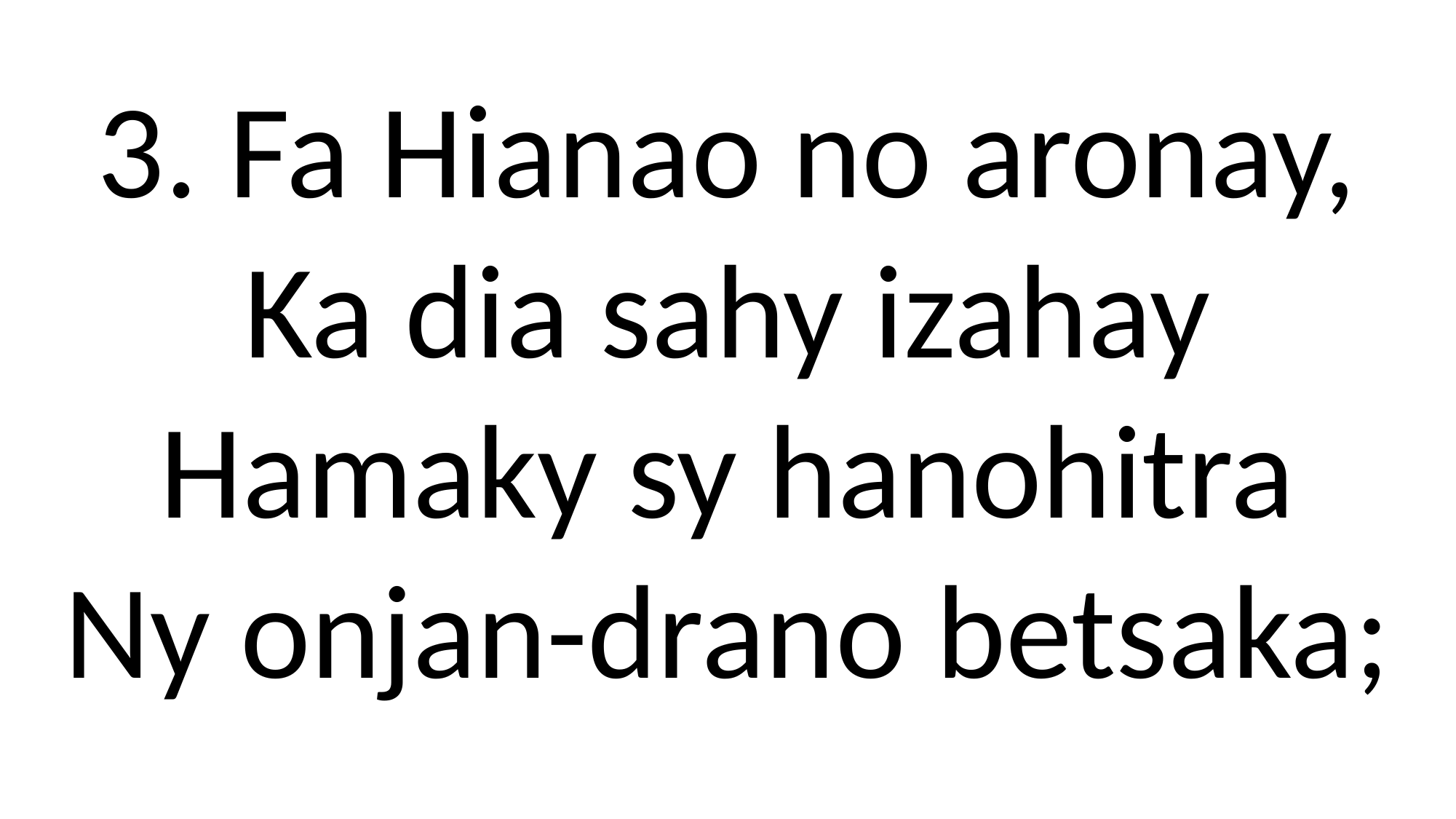

3. Fa Hianao no aronay,
Ka dia sahy izahay
Hamaky sy hanohitra
Ny onjan-drano betsaka;